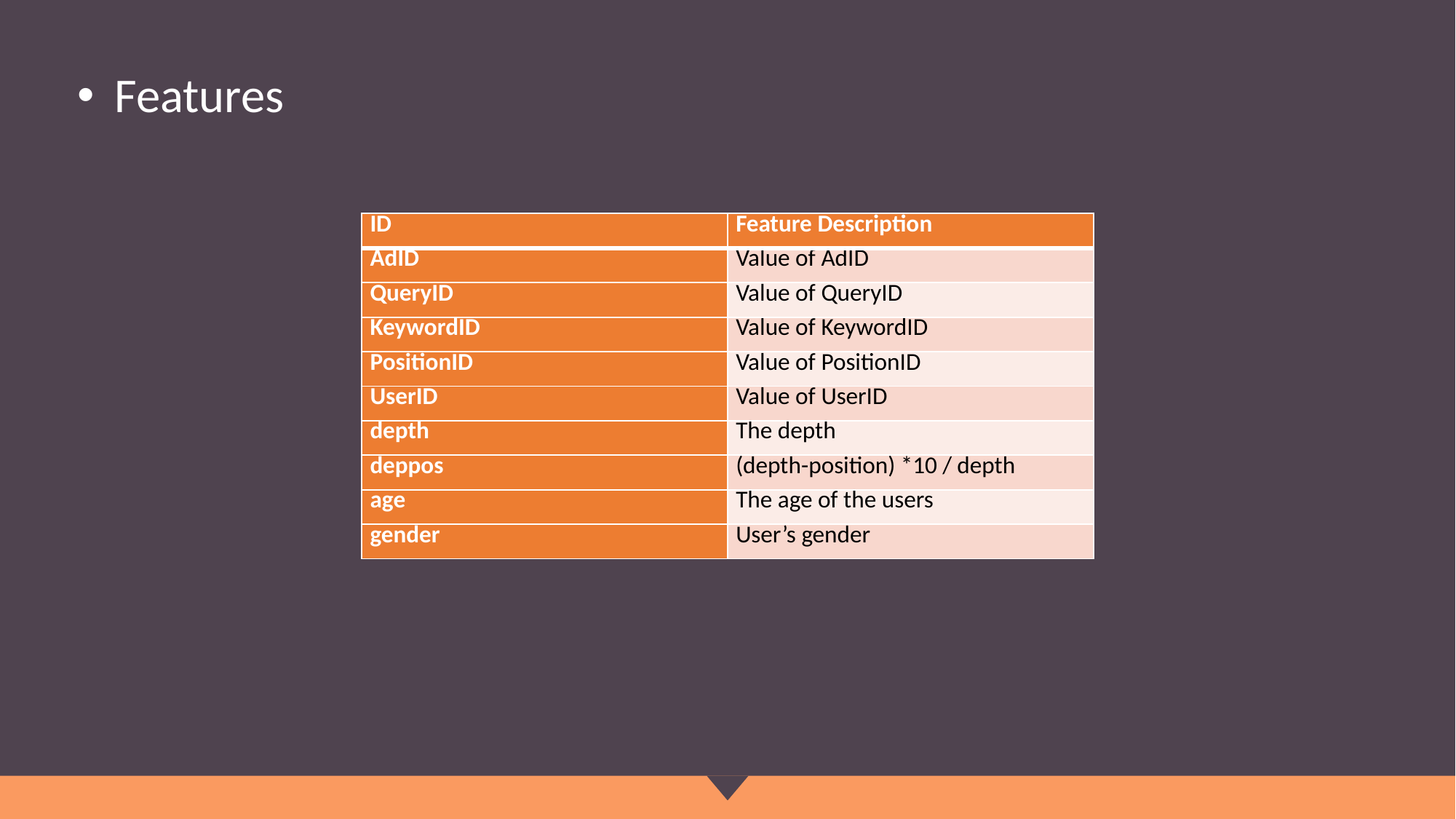

Features
| ID | Feature Description |
| --- | --- |
| AdID | Value of AdID |
| QueryID | Value of QueryID |
| KeywordID | Value of KeywordID |
| PositionID | Value of PositionID |
| UserID | Value of UserID |
| depth | The depth |
| deppos | (depth-position) \*10 / depth |
| age | The age of the users |
| gender | User’s gender |